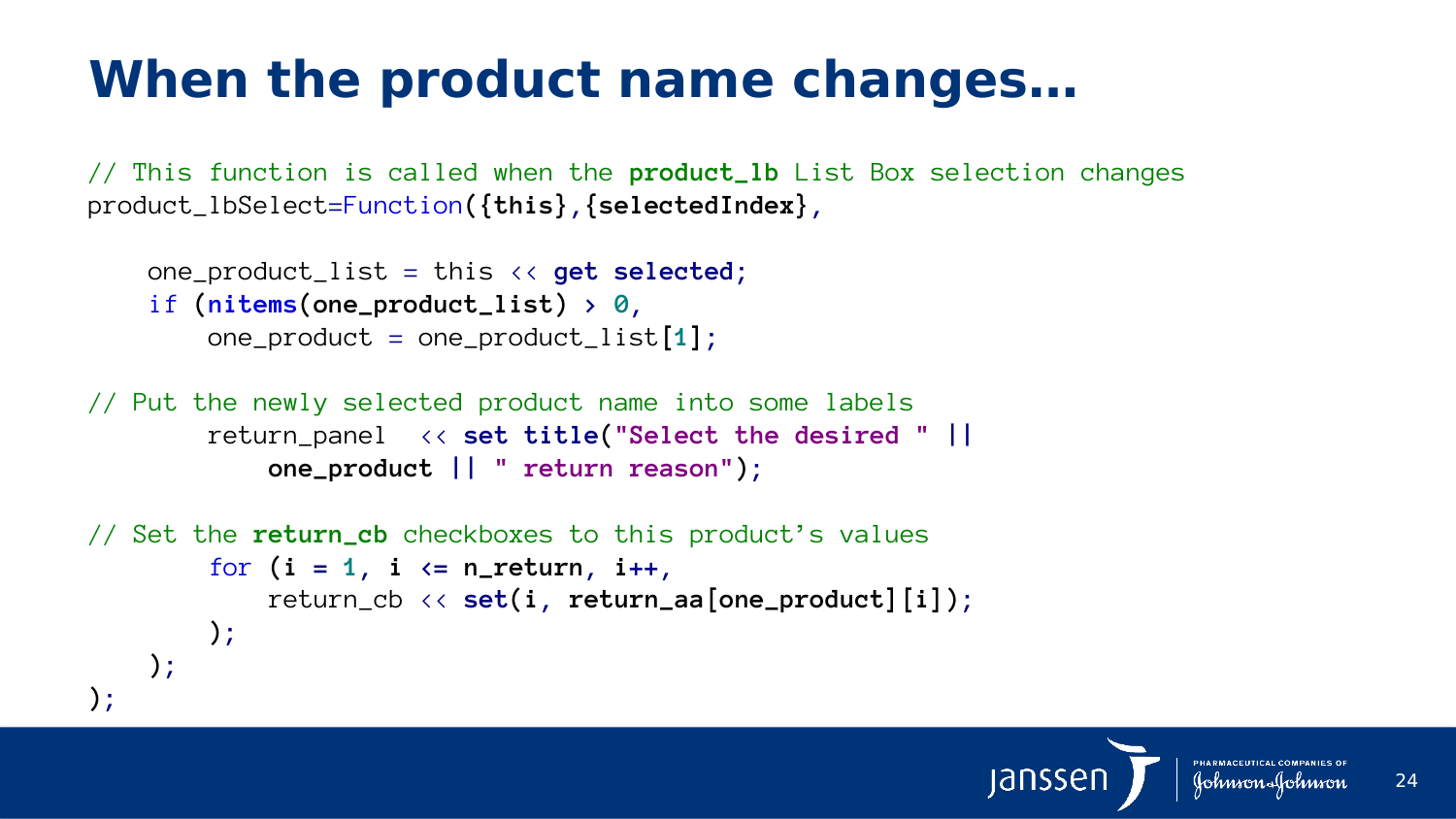

# When the product name changes…
// This function is called when the product_lb List Box selection changes
product_lbSelect=Function({this},{selectedIndex},

    one_product_list = this << get selected;
    if (nitems(one_product_list) > 0,
        one_product = one_product_list[1];

// Put the newly selected product name into some labels
        return_panel  << set title("Select the desired " ||
            one_product || " return reason");

// Set the return_cb checkboxes to this product’s values
        for (i = 1, i <= n_return, i++,
            return_cb << set(i, return_aa[one_product][i]);
        );
    );
);
24